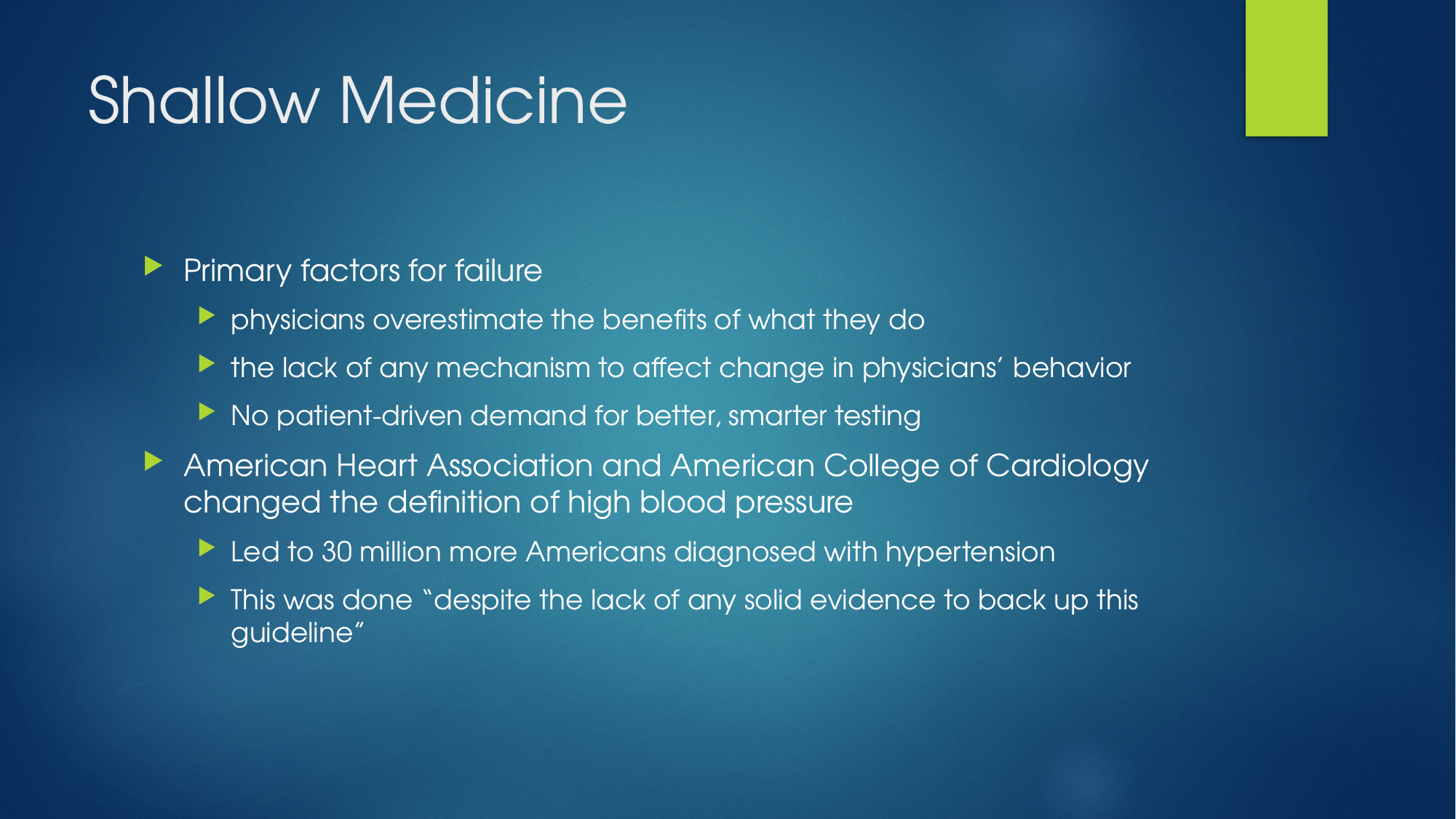

# Shallow Medicine
Primary factors for failure
physicians overestimate the benefits of what they do
the lack of any mechanism to affect change in physicians’ behavior
No patient-driven demand for better, smarter testing
American Heart Association and American College of Cardiology changed the definition of high blood pressure
Led to 30 million more Americans diagnosed with hypertension
This was done “despite the lack of any solid evidence to back up this guideline”